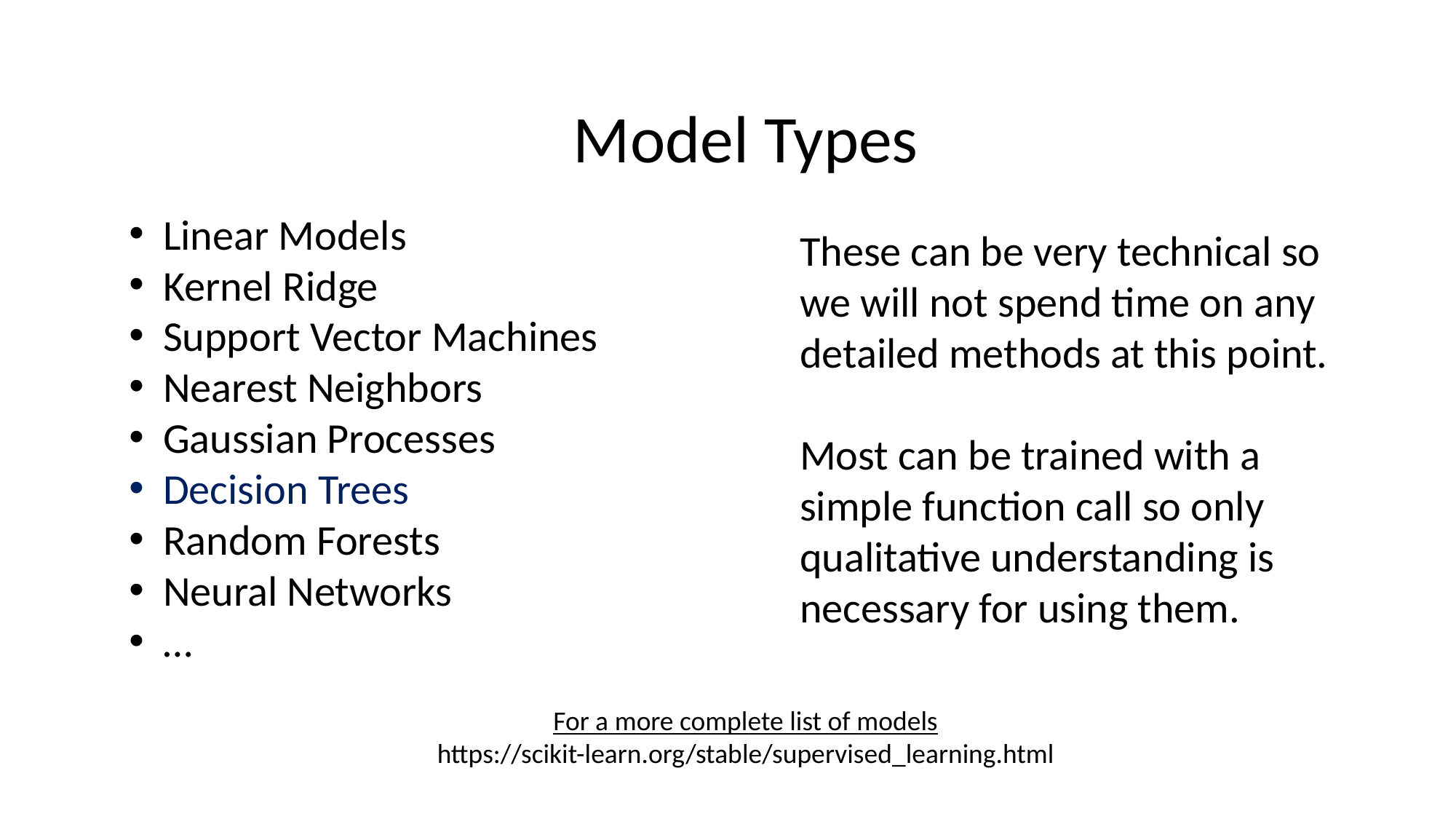

# Model Types
Linear Models
Kernel Ridge
Support Vector Machines
Nearest Neighbors
Gaussian Processes
Decision Trees
Random Forests
Neural Networks
…
These can be very technical so we will not spend time on any detailed methods at this point.

Most can be trained with a simple function call so only qualitative understanding is necessary for using them.
For a more complete list of models
https://scikit-learn.org/stable/supervised_learning.html